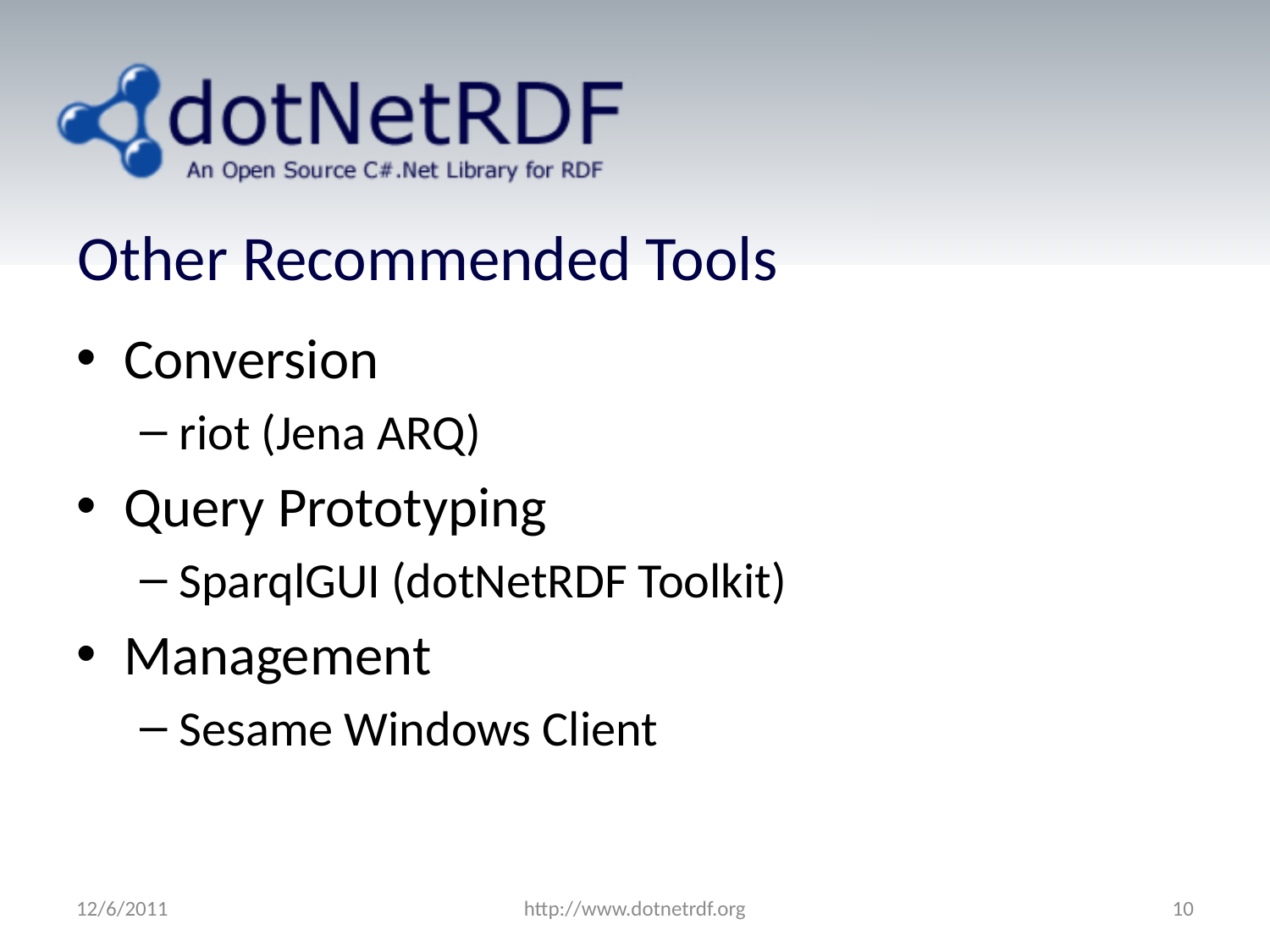

# Other Recommended Tools
Conversion
riot (Jena ARQ)
Query Prototyping
SparqlGUI (dotNetRDF Toolkit)
Management
Sesame Windows Client
12/6/2011
http://www.dotnetrdf.org
10